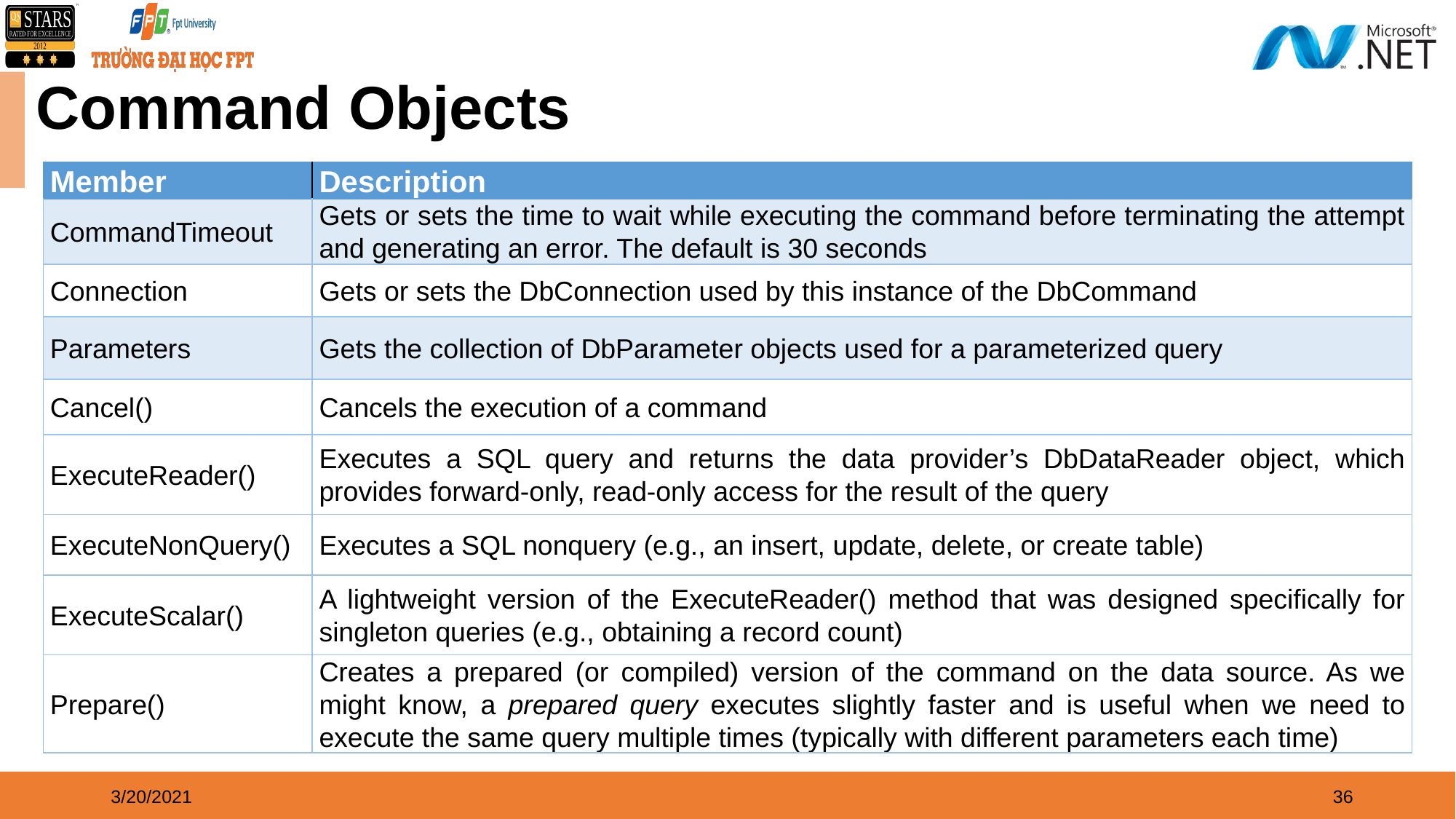

Command Objects
| Member | Description |
| --- | --- |
| CommandTimeout | Gets or sets the time to wait while executing the command before terminating the attempt and generating an error. The default is 30 seconds |
| Connection | Gets or sets the DbConnection used by this instance of the DbCommand |
| Parameters | Gets the collection of DbParameter objects used for a parameterized query |
| Cancel() | Cancels the execution of a command |
| ExecuteReader() | Executes a SQL query and returns the data provider’s DbDataReader object, which provides forward-only, read-only access for the result of the query |
| ExecuteNonQuery() | Executes a SQL nonquery (e.g., an insert, update, delete, or create table) |
| ExecuteScalar() | A lightweight version of the ExecuteReader() method that was designed specifically for singleton queries (e.g., obtaining a record count) |
| Prepare() | Creates a prepared (or compiled) version of the command on the data source. As we might know, a prepared query executes slightly faster and is useful when we need to execute the same query multiple times (typically with different parameters each time) |
3/20/2021
36